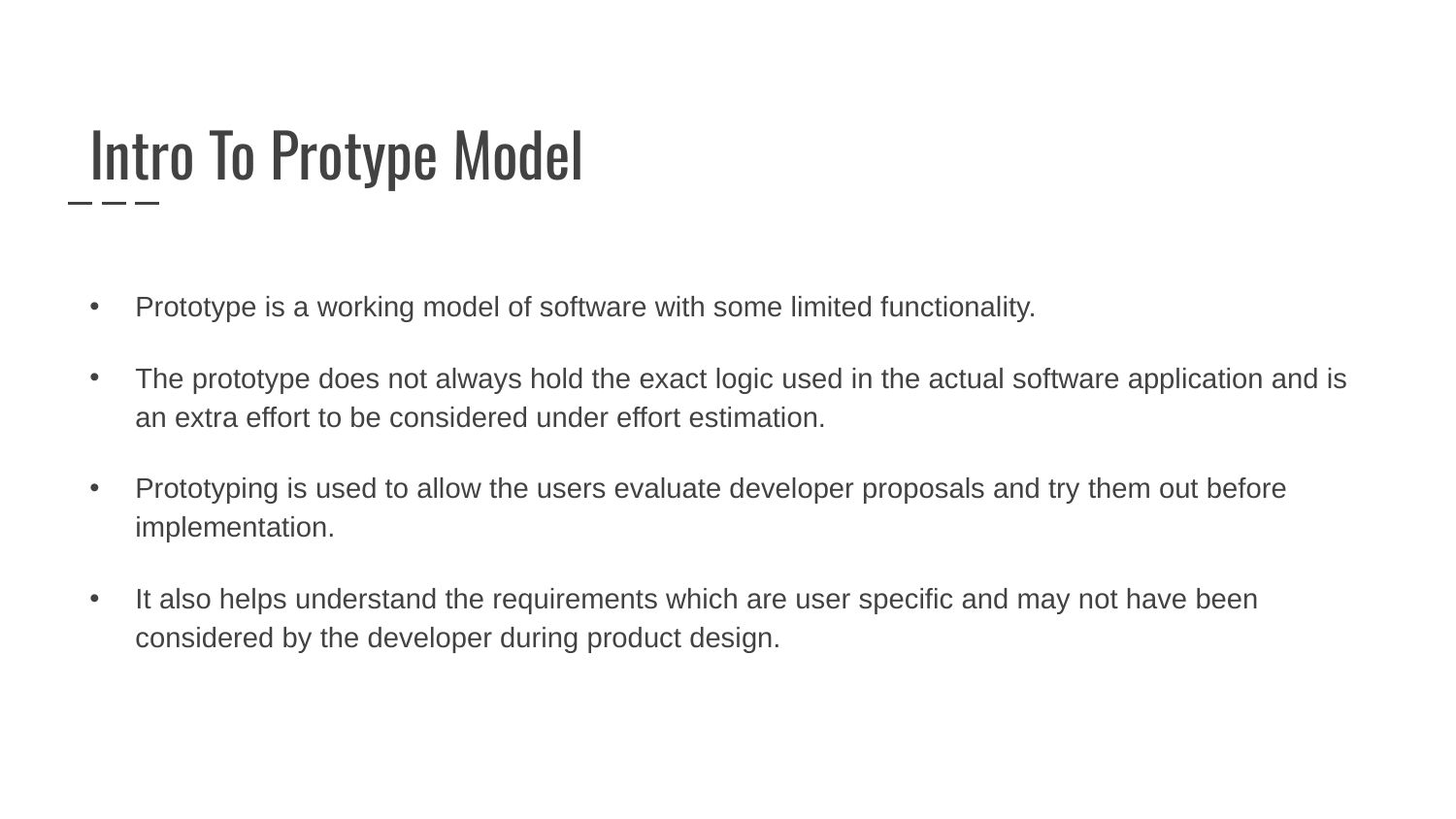

# Intro To Protype Model
Prototype is a working model of software with some limited functionality.
The prototype does not always hold the exact logic used in the actual software application and is an extra effort to be considered under effort estimation.
Prototyping is used to allow the users evaluate developer proposals and try them out before implementation.
It also helps understand the requirements which are user specific and may not have been considered by the developer during product design.